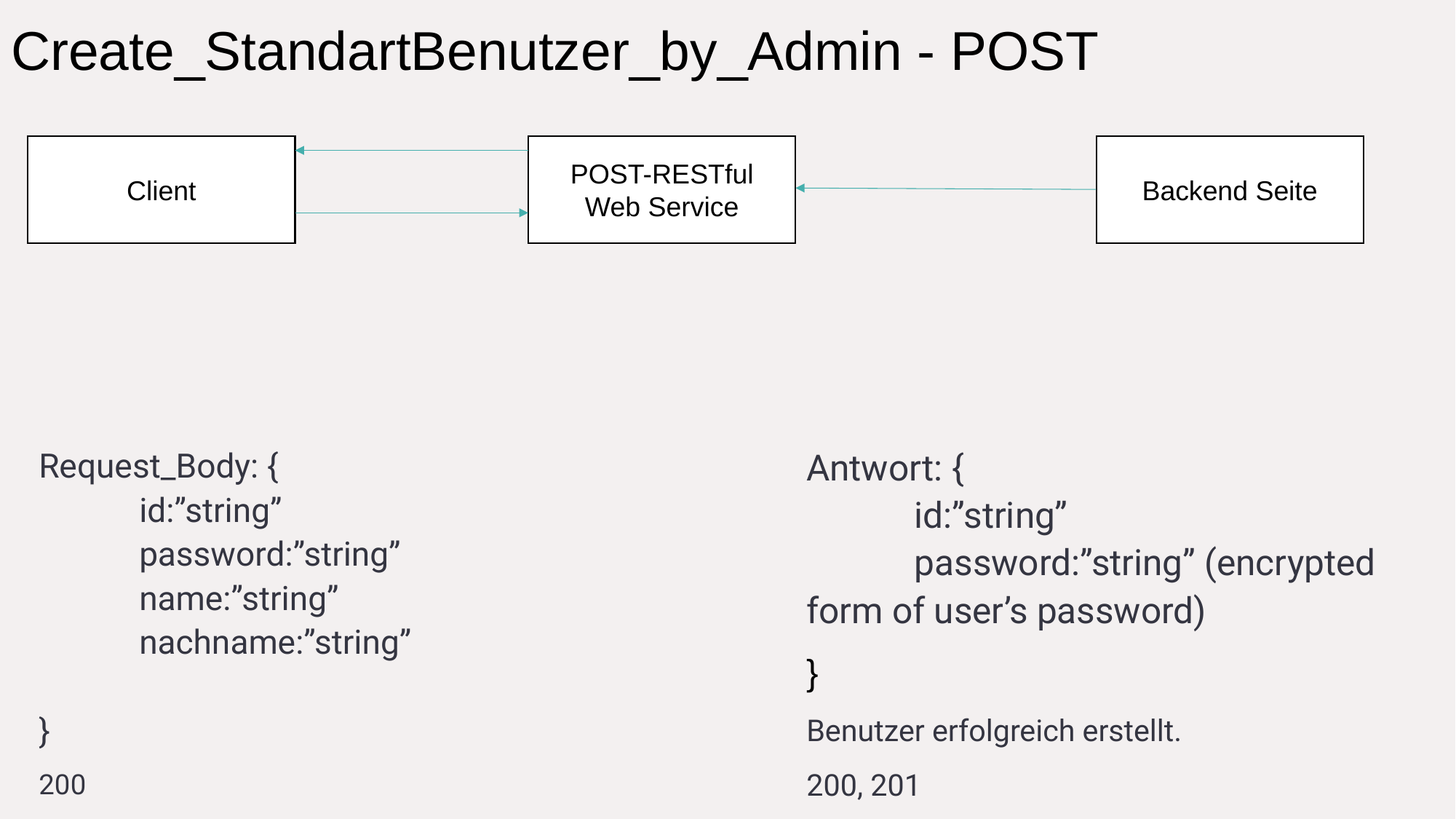

# Create_StandartBenutzer_by_Admin - POST
Client
POST-RESTful Web Service
Backend Seite
Request_Body: {
	id:”string”
	password:”string”
	name:”string”
	nachname:”string”

}
200
Antwort: {
	id:”string”
	password:”string” (encrypted form of user’s password)
}
Benutzer erfolgreich erstellt.
200, 201